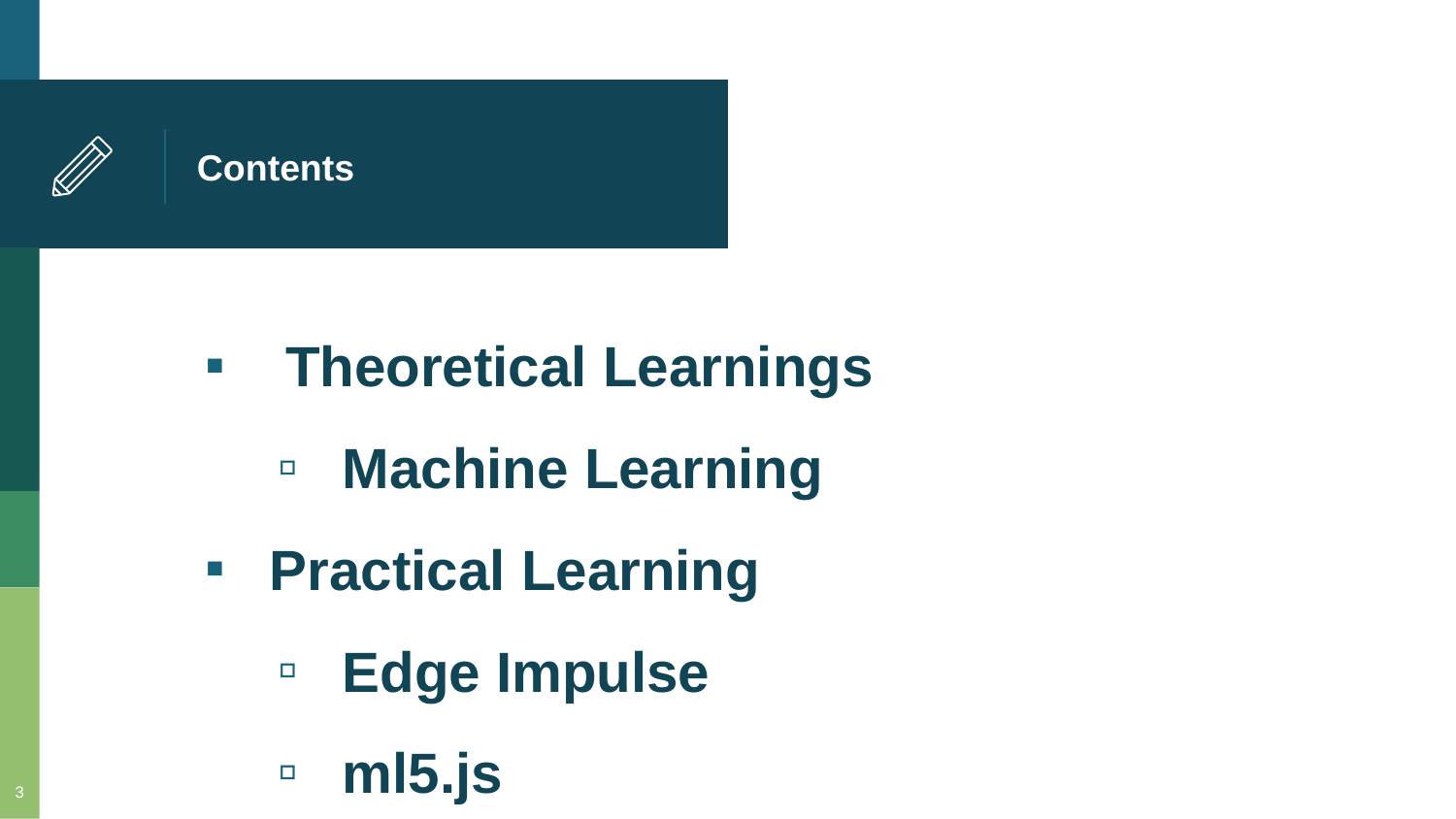

# Contents

 Theoretical Learnings
Machine Learning
Practical Learning
Edge Impulse
ml5.js
3